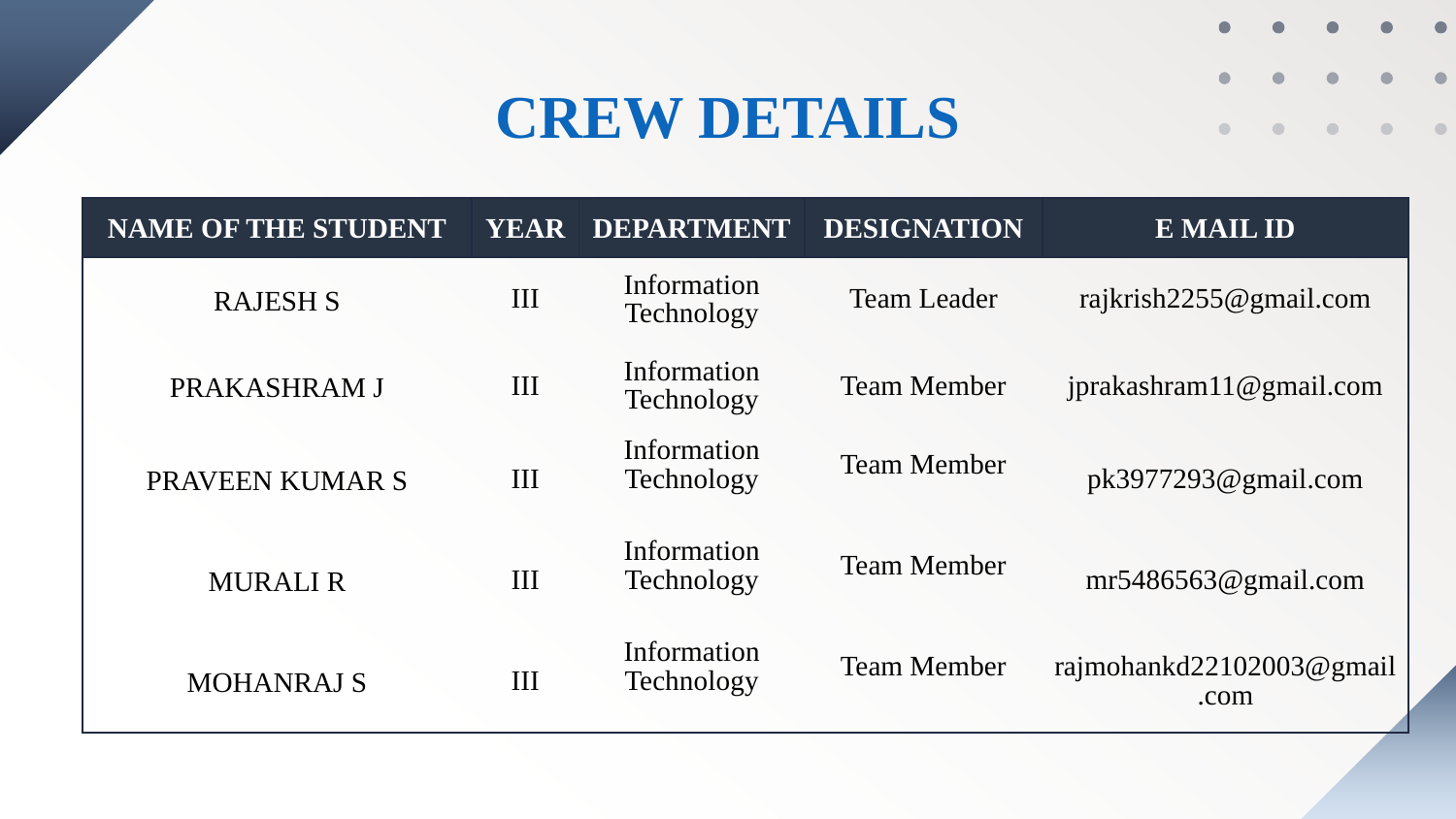

CREW DETAILS
| NAME OF THE STUDENT | YEAR | DEPARTMENT | DESIGNATION | E MAIL ID |
| --- | --- | --- | --- | --- |
| RAJESH S | III | Information Technology | Team Leader | rajkrish2255@gmail.com |
| PRAKASHRAM J | III | Information Technology | Team Member | jprakashram11@gmail.com |
| PRAVEEN KUMAR S | III | Information Technology | Team Member | pk3977293@gmail.com |
| MURALI R | III | Information Technology | Team Member | mr5486563@gmail.com |
| MOHANRAJ S | III | Information Technology | Team Member | rajmohankd22102003@gmail .com |